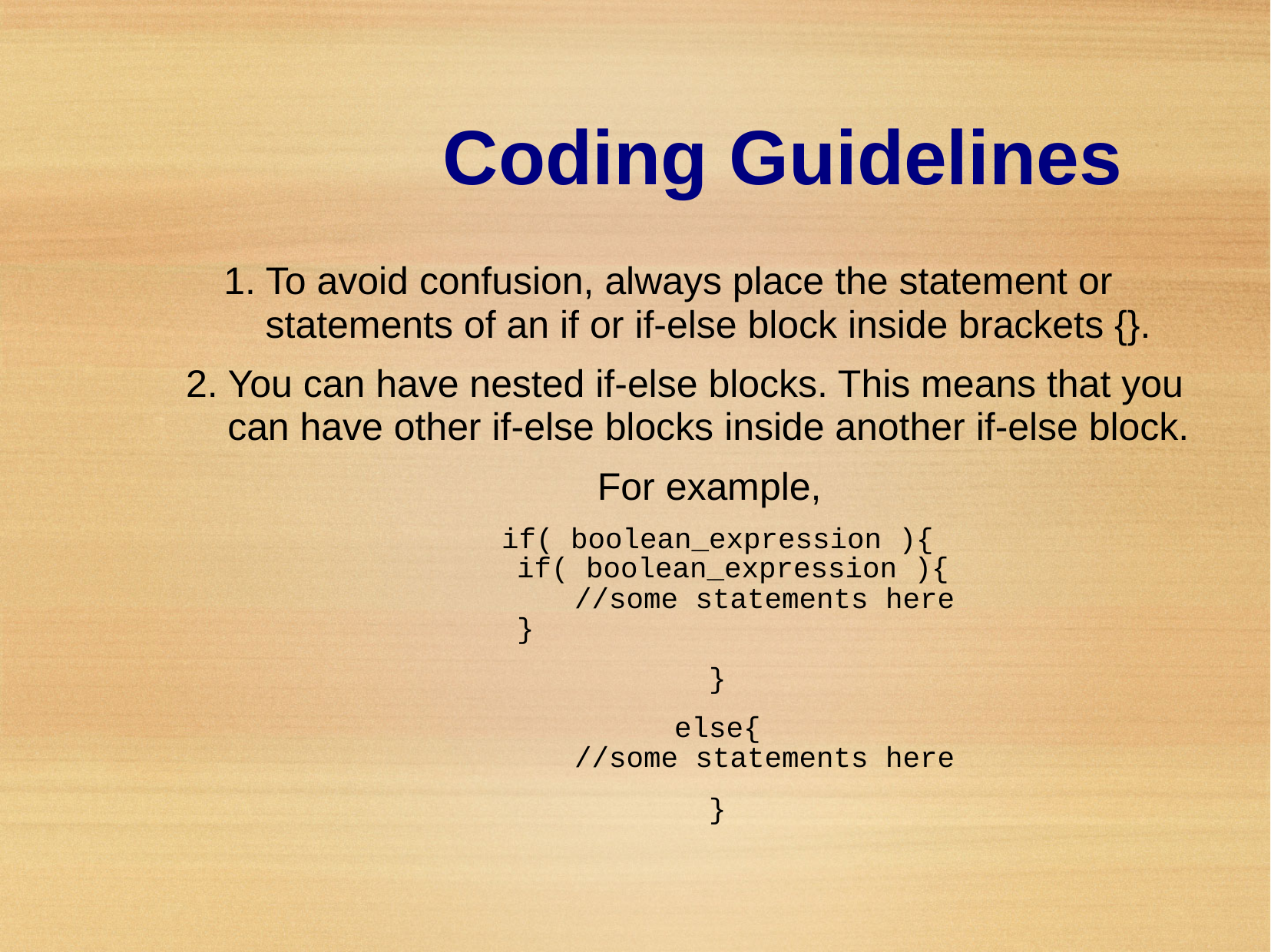

Coding Guidelines

1. To avoid confusion, always place the statement or
	statements of an if or if-else block inside brackets {}.

2. You can have nested if-else blocks. This means that you
	can have other if-else blocks inside another if-else block.

For example,

if( boolean_expression ){

if( boolean_expression ){
	//some statements here
}

}

else{

//some statements here

}